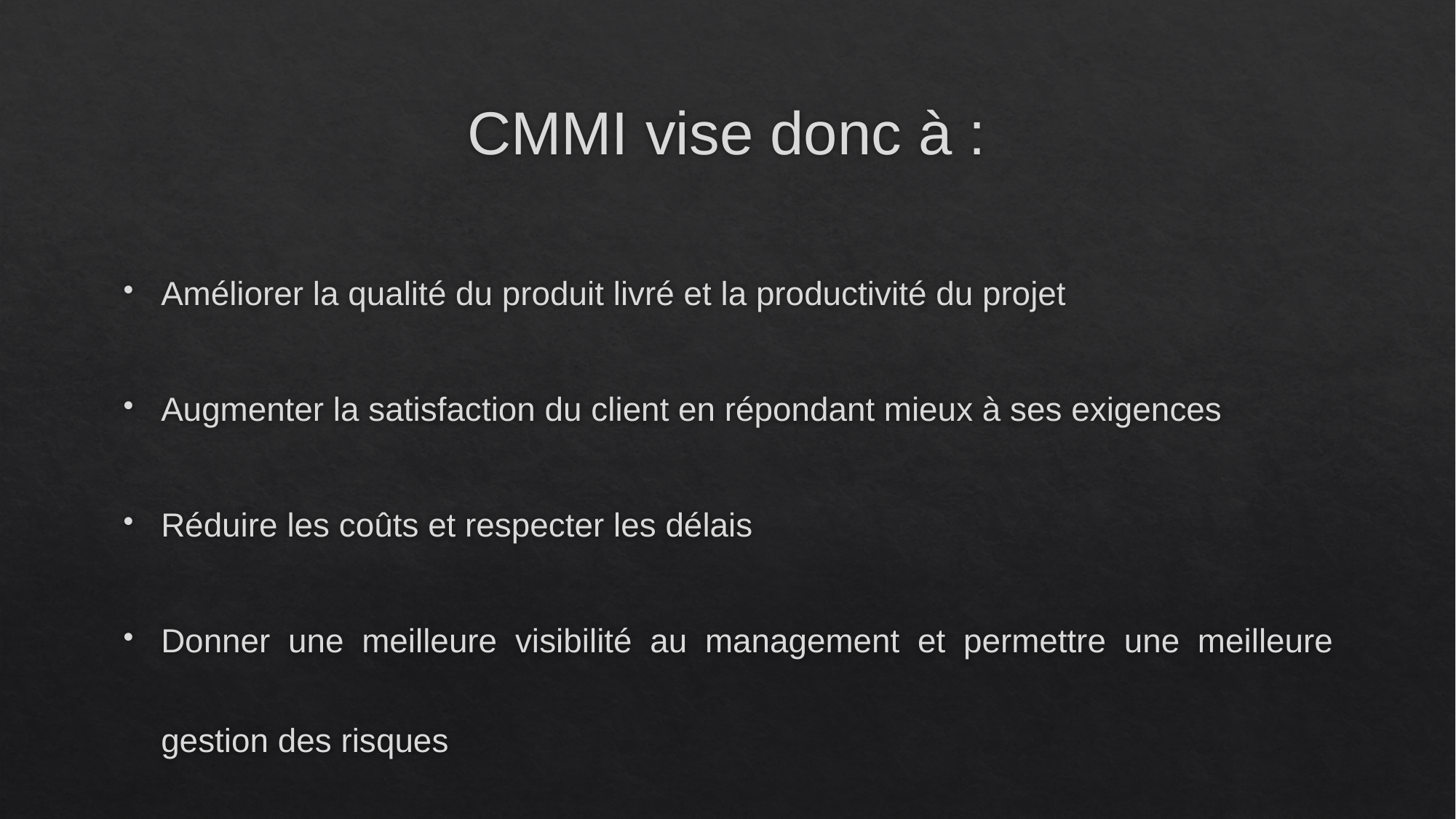

# CMMI vise donc à :
Améliorer la qualité du produit livré et la productivité du projet
Augmenter la satisfaction du client en répondant mieux à ses exigences
Réduire les coûts et respecter les délais
Donner une meilleure visibilité au management et permettre une meilleure gestion des risques